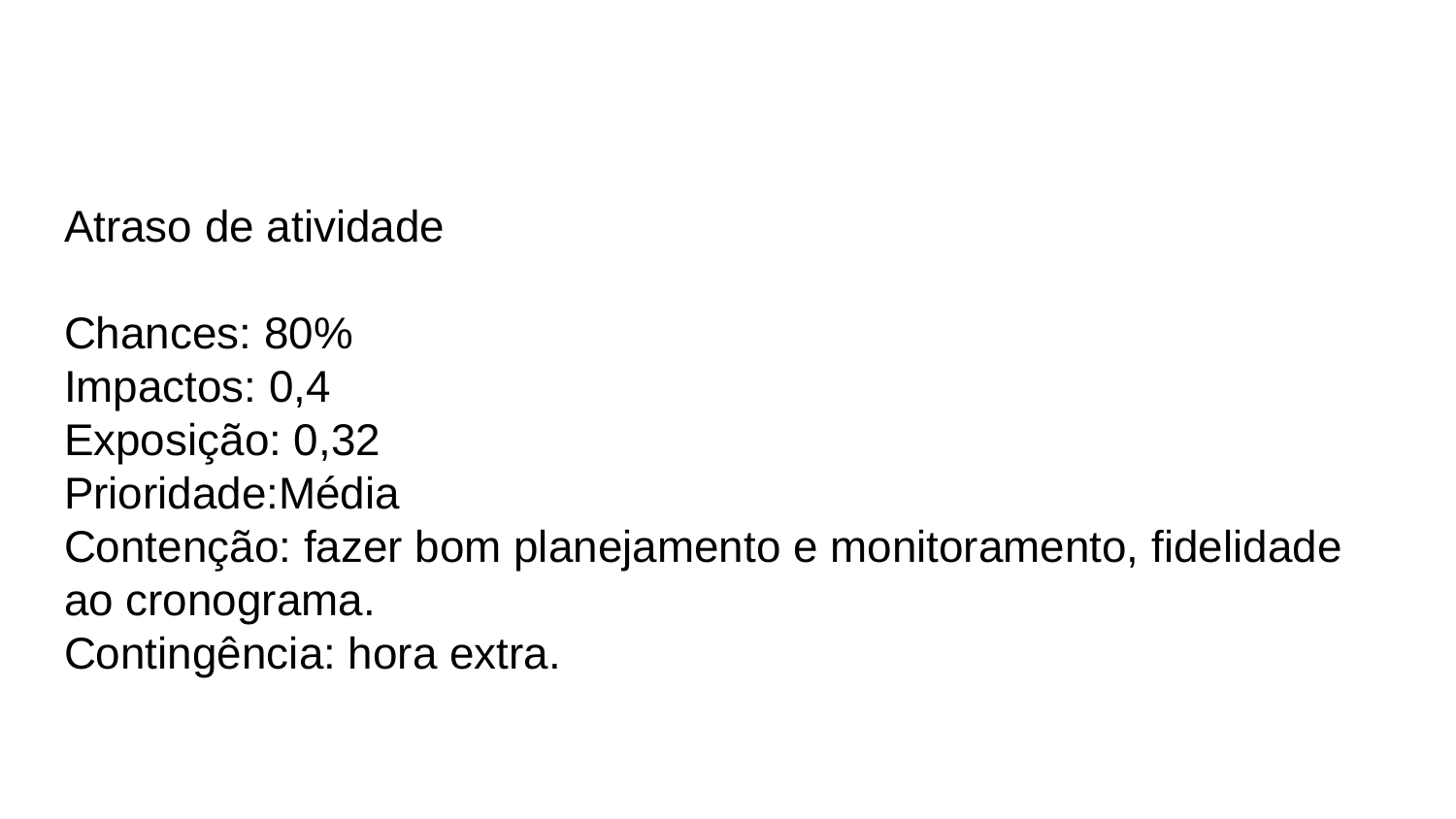

Atraso de atividade

Chances: 80%
Impactos: 0,4
Exposição: 0,32
Prioridade:Média
Contenção: fazer bom planejamento e monitoramento, fidelidade ao cronograma.
Contingência: hora extra.